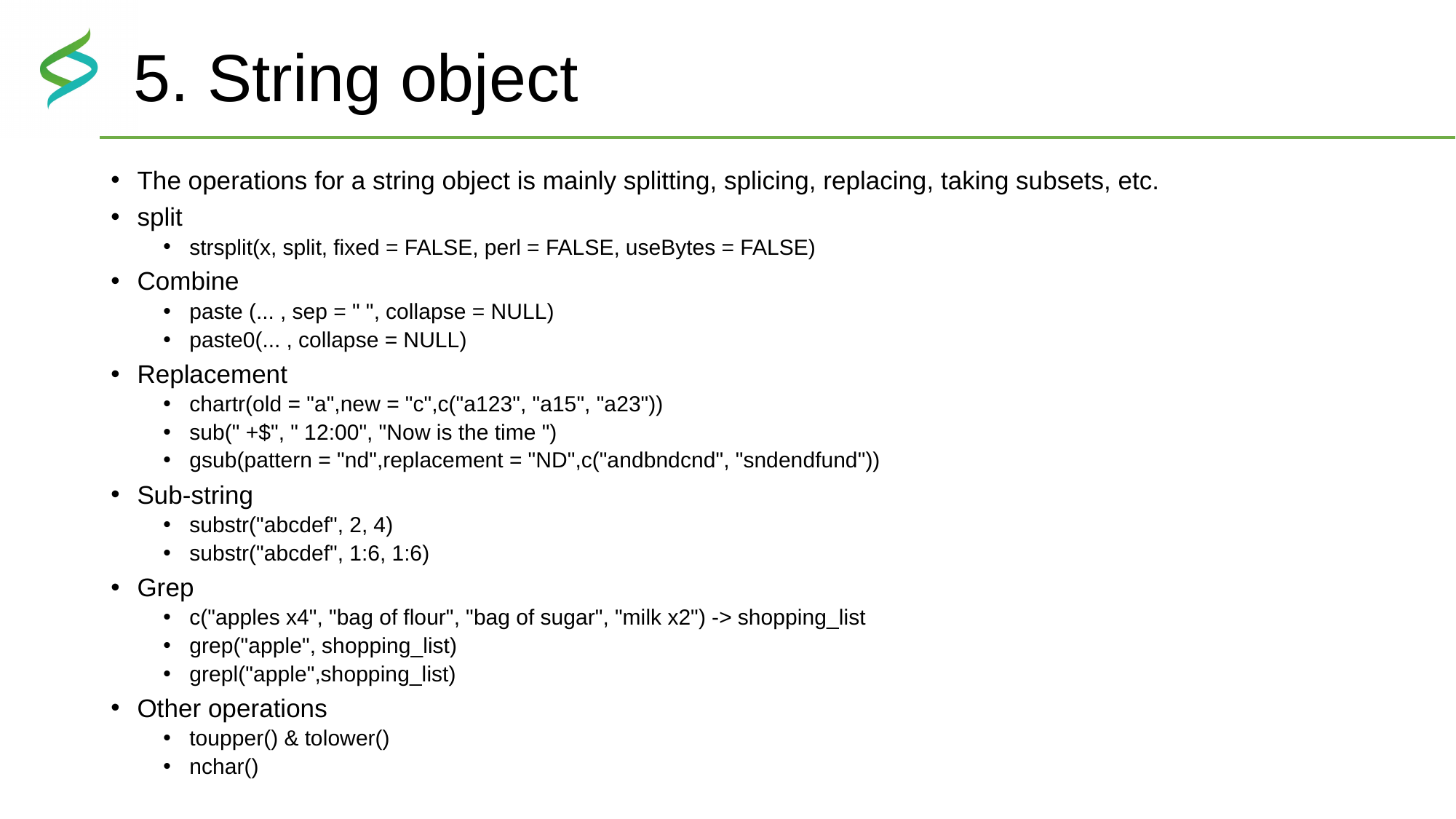

# 5. String object
The operations for a string object is mainly splitting, splicing, replacing, taking subsets, etc.
split
strsplit(x, split, fixed = FALSE, perl = FALSE, useBytes = FALSE)
Combine
paste (... , sep = " ", collapse = NULL)
paste0(... , collapse = NULL)
Replacement
chartr(old = "a",new = "c",c("a123", "a15", "a23"))
sub(" +$", " 12:00", "Now is the time ")
gsub(pattern = "nd",replacement = "ND",c("andbndcnd", "sndendfund"))
Sub-string
substr("abcdef", 2, 4)
substr("abcdef", 1:6, 1:6)
Grep
c("apples x4", "bag of flour", "bag of sugar", "milk x2") -> shopping_list
grep("apple", shopping_list)
grepl("apple",shopping_list)
Other operations
toupper() & tolower()
nchar()